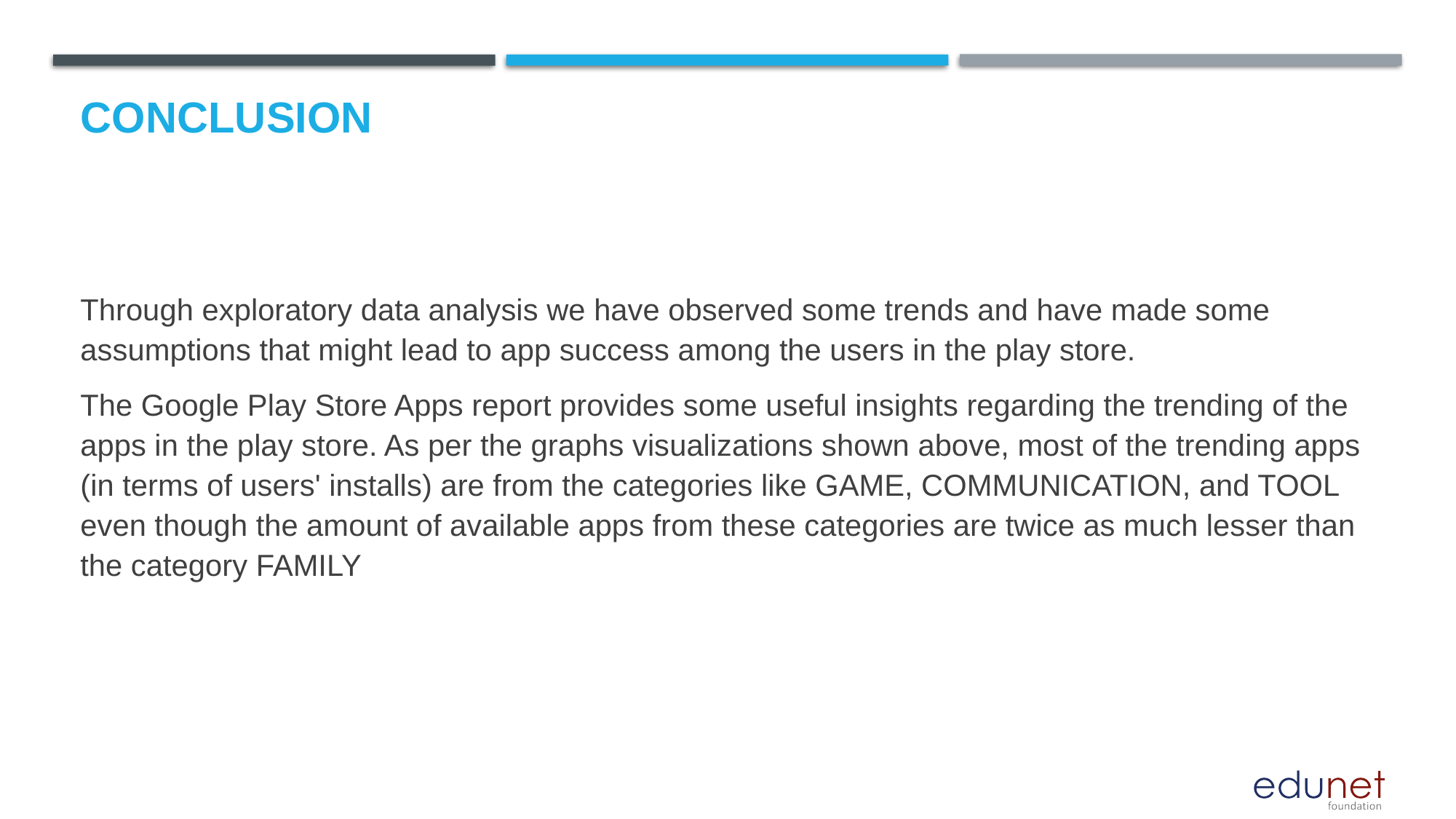

# Conclusion
Through exploratory data analysis we have observed some trends and have made some assumptions that might lead to app success among the users in the play store.
The Google Play Store Apps report provides some useful insights regarding the trending of the apps in the play store. As per the graphs visualizations shown above, most of the trending apps (in terms of users' installs) are from the categories like GAME, COMMUNICATION, and TOOL even though the amount of available apps from these categories are twice as much lesser than the category FAMILY